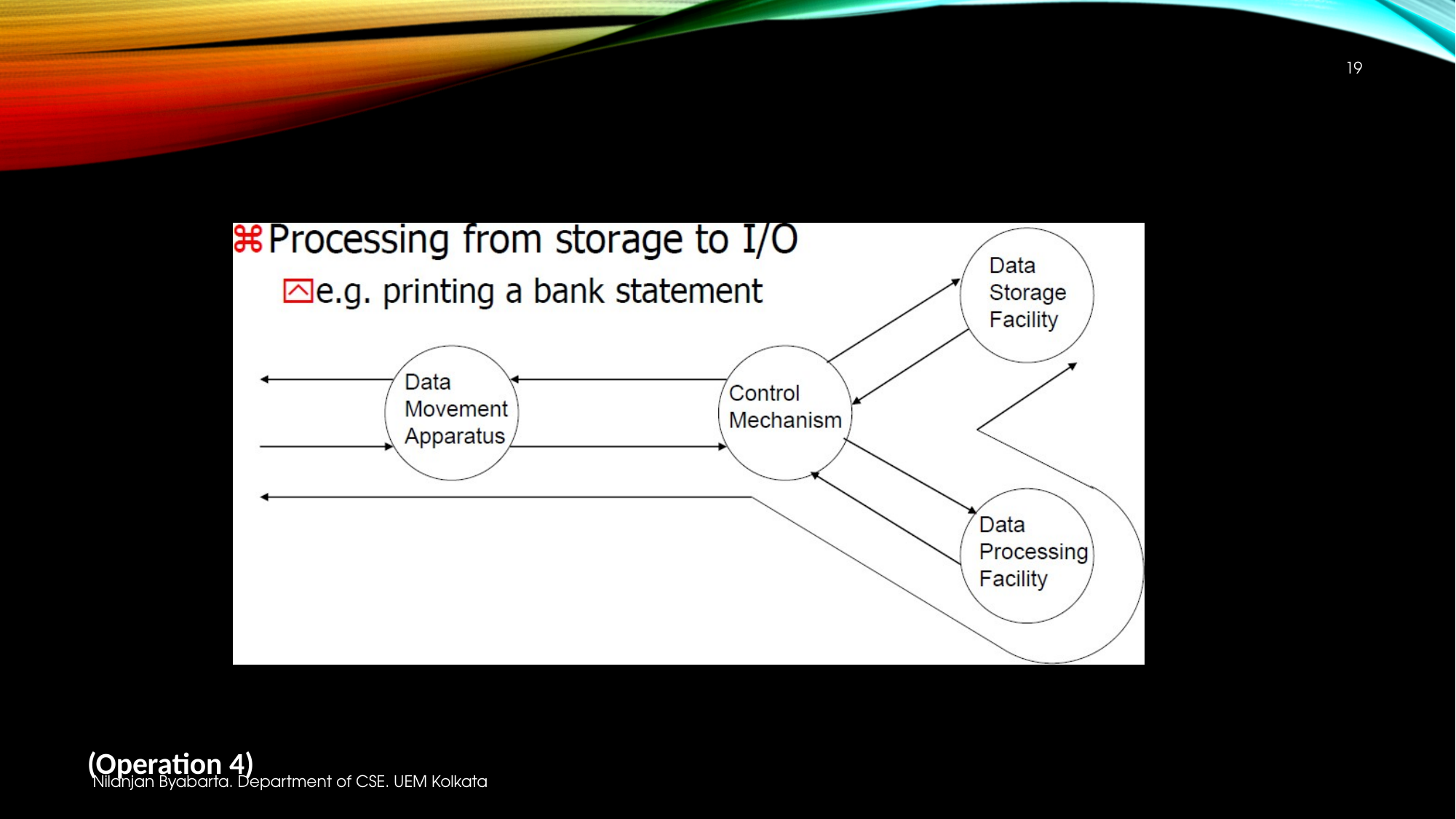

19

(Operation 4)
Nilanjan Byabarta. Department of CSE. UEM Kolkata